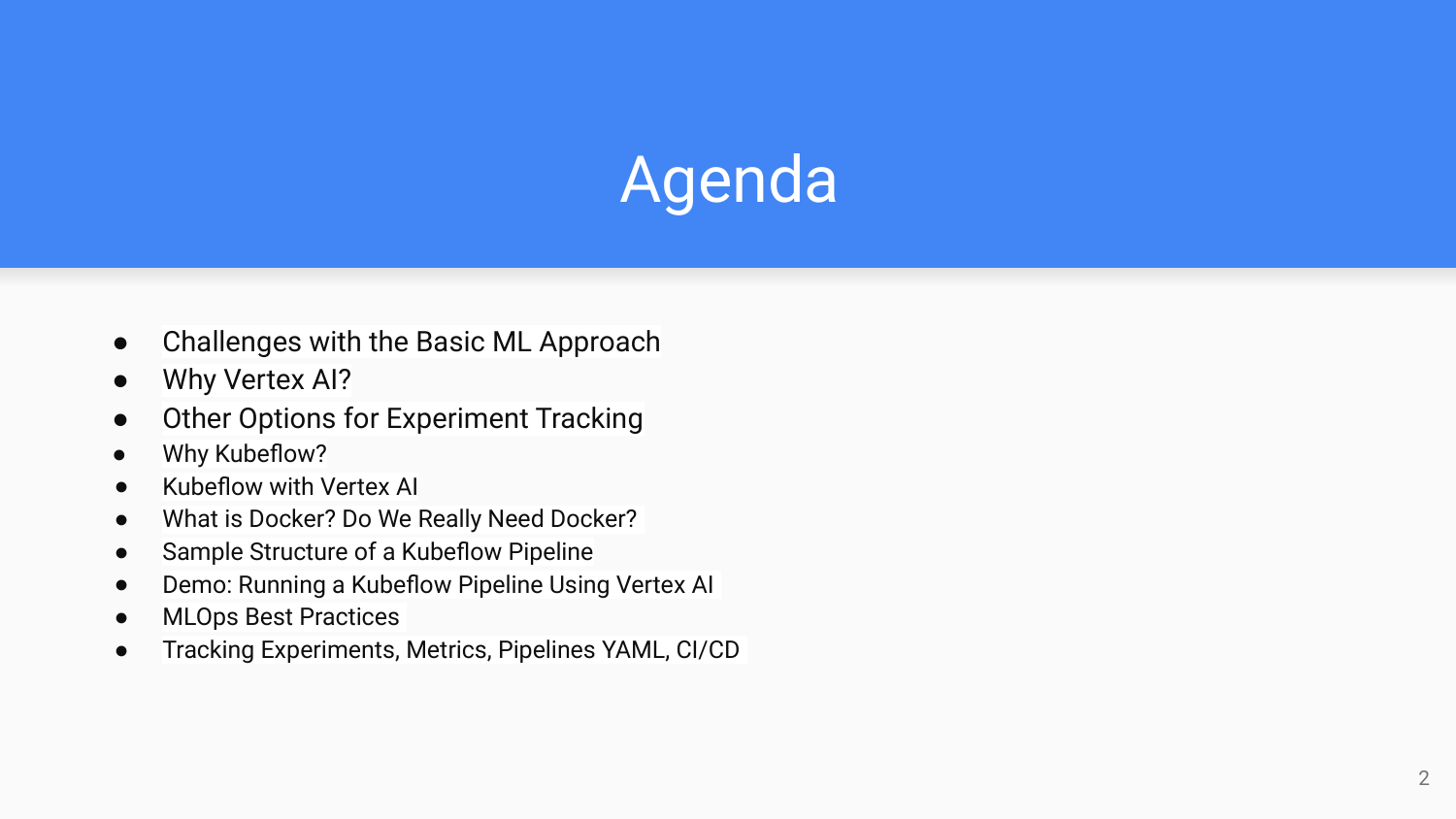

# Agenda
Challenges with the Basic ML Approach
Why Vertex AI?
Other Options for Experiment Tracking
Why Kubeflow?
Kubeflow with Vertex AI
What is Docker? Do We Really Need Docker?
Sample Structure of a Kubeflow Pipeline
Demo: Running a Kubeflow Pipeline Using Vertex AI
MLOps Best Practices
Tracking Experiments, Metrics, Pipelines YAML, CI/CD

2